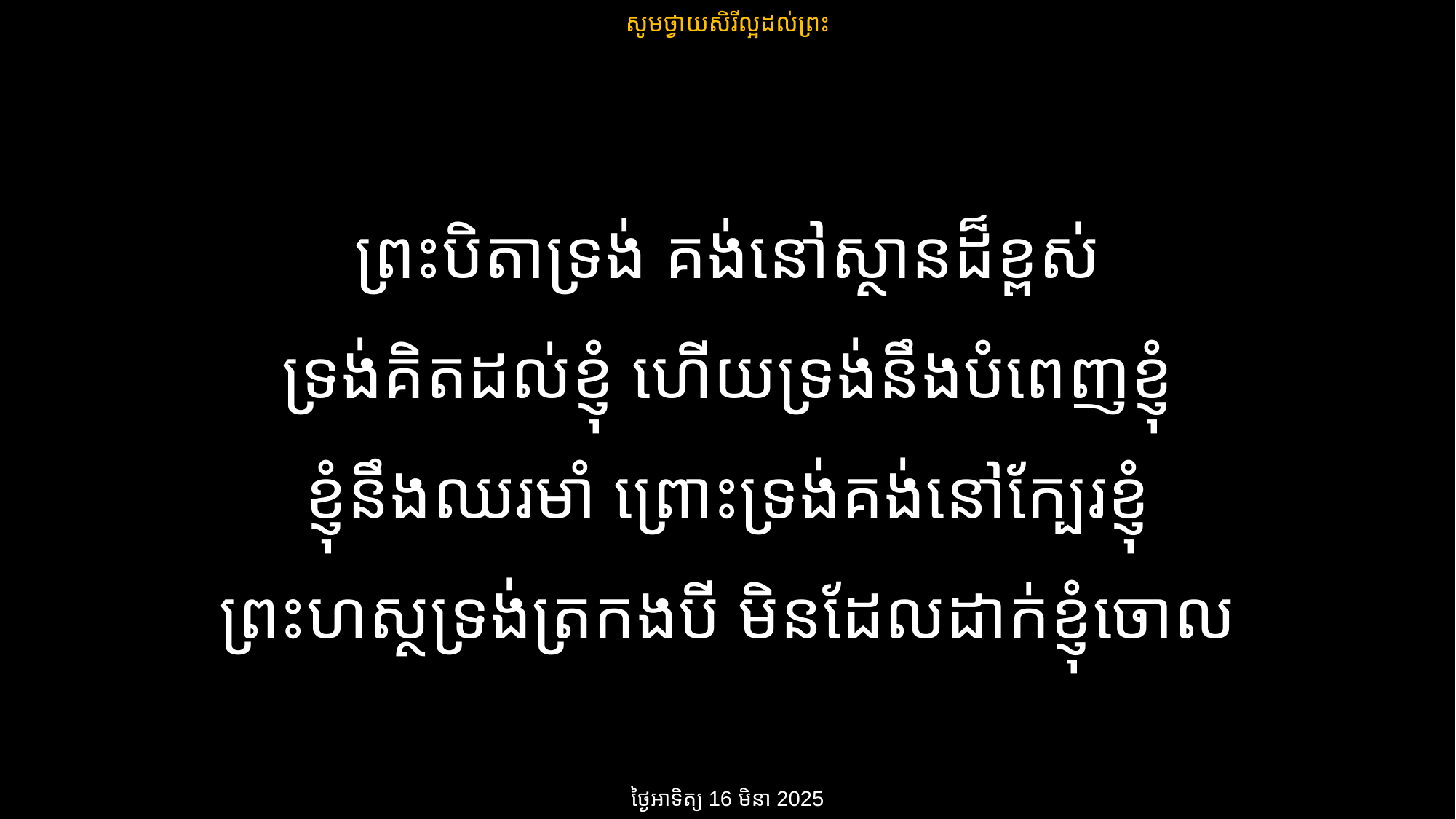

សូមថ្វាយសិរីល្អដល់ព្រះ
ព្រះបិតាទ្រង់ គង់នៅស្ថានដ៏ខ្ពស់
ទ្រង់គិតដល់ខ្ញុំ ហើយទ្រង់នឹងបំពេញខ្ញុំ
ខ្ញុំនឹងឈរមាំ ព្រោះទ្រង់គង់នៅក្បែរខ្ញុំ
ព្រះហស្ថទ្រង់ត្រកងបី មិនដែលដាក់ខ្ញុំចោល
ថ្ងៃអាទិត្យ 16 មិនា 2025